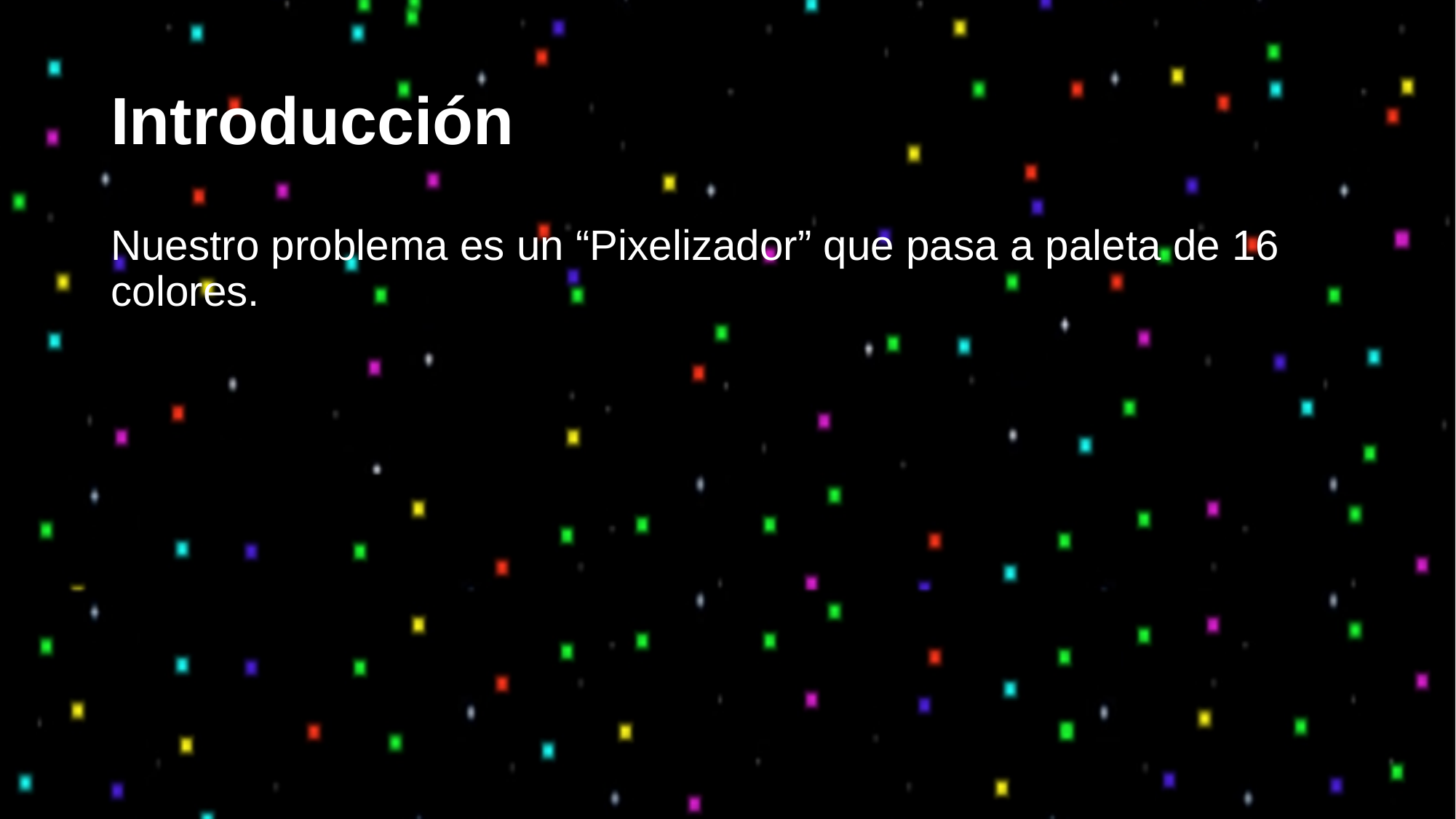

# Introducción
Nuestro problema es un “Pixelizador” que pasa a paleta de 16 colores.